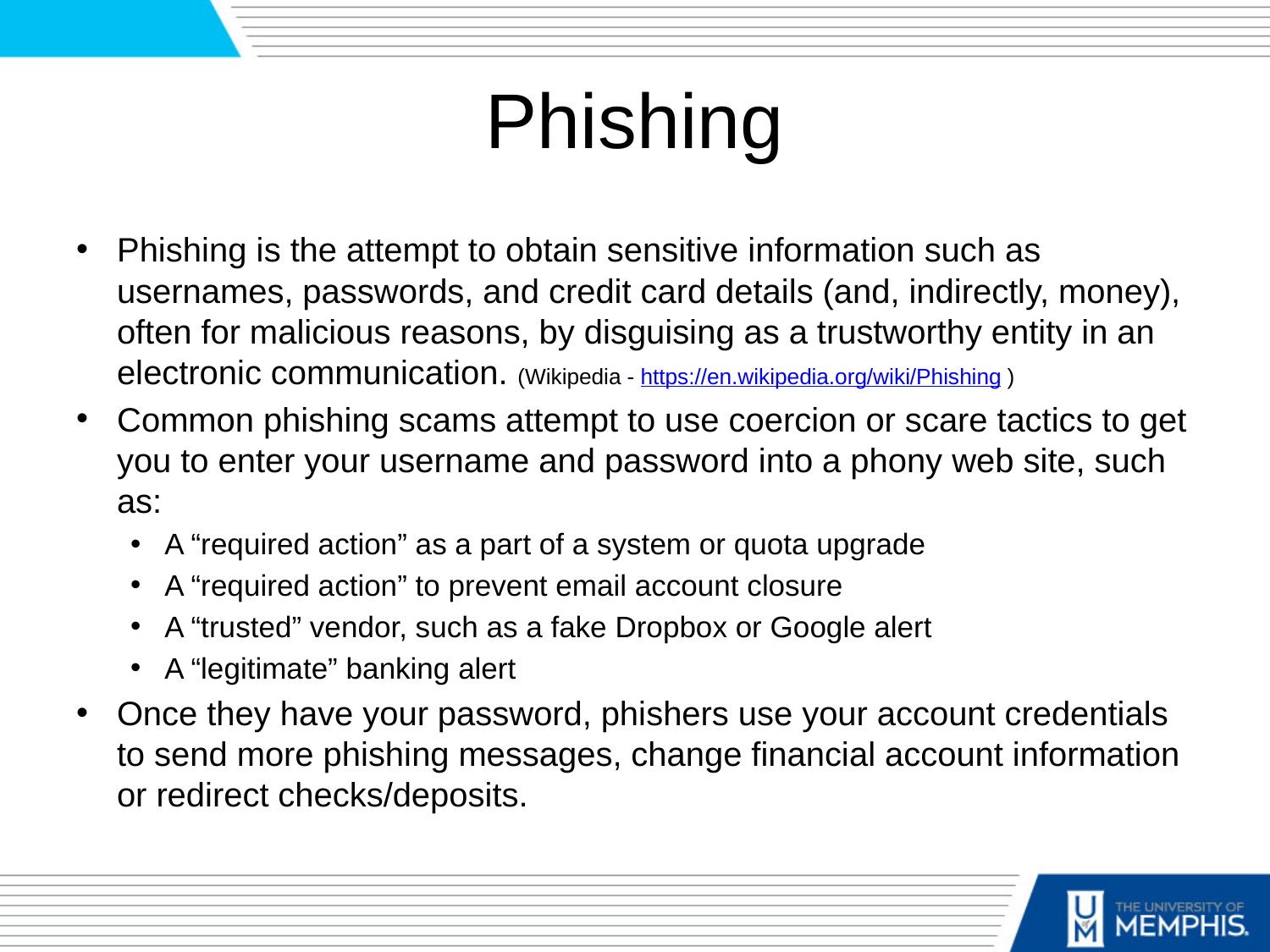

# Phishing
Phishing is the attempt to obtain sensitive information such as usernames, passwords, and credit card details (and, indirectly, money), often for malicious reasons, by disguising as a trustworthy entity in an electronic communication. (Wikipedia - https://en.wikipedia.org/wiki/Phishing )
Common phishing scams attempt to use coercion or scare tactics to get you to enter your username and password into a phony web site, such as:
A “required action” as a part of a system or quota upgrade
A “required action” to prevent email account closure
A “trusted” vendor, such as a fake Dropbox or Google alert
A “legitimate” banking alert
Once they have your password, phishers use your account credentials to send more phishing messages, change financial account information or redirect checks/deposits.